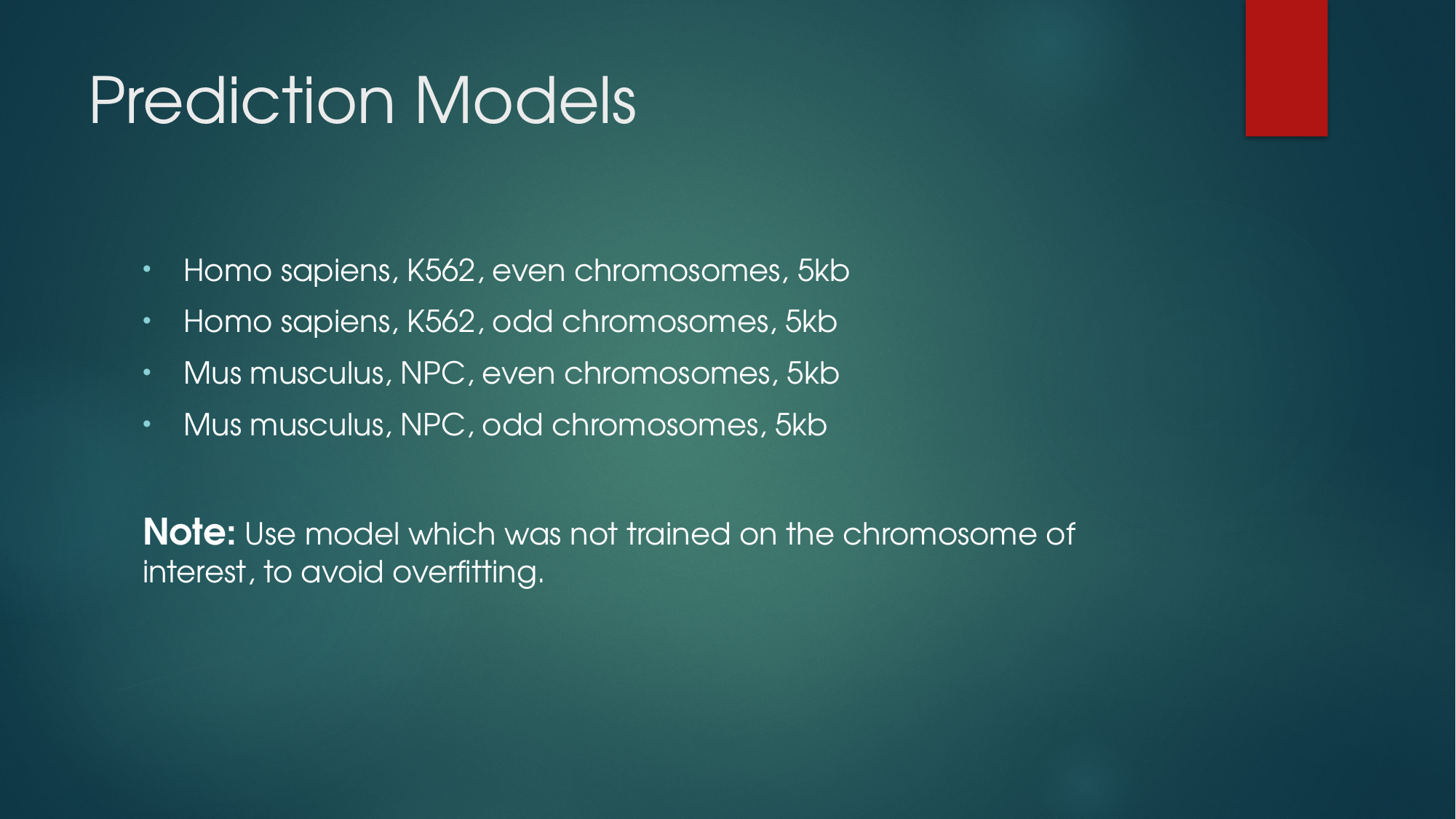

# Prediction Models
Homo sapiens, K562, even chromosomes, 5kb
Homo sapiens, K562, odd chromosomes, 5kb
Mus musculus, NPC, even chromosomes, 5kb
Mus musculus, NPC, odd chromosomes, 5kb

Note: Use model which was not trained on the chromosome of interest, to avoid overfitting.